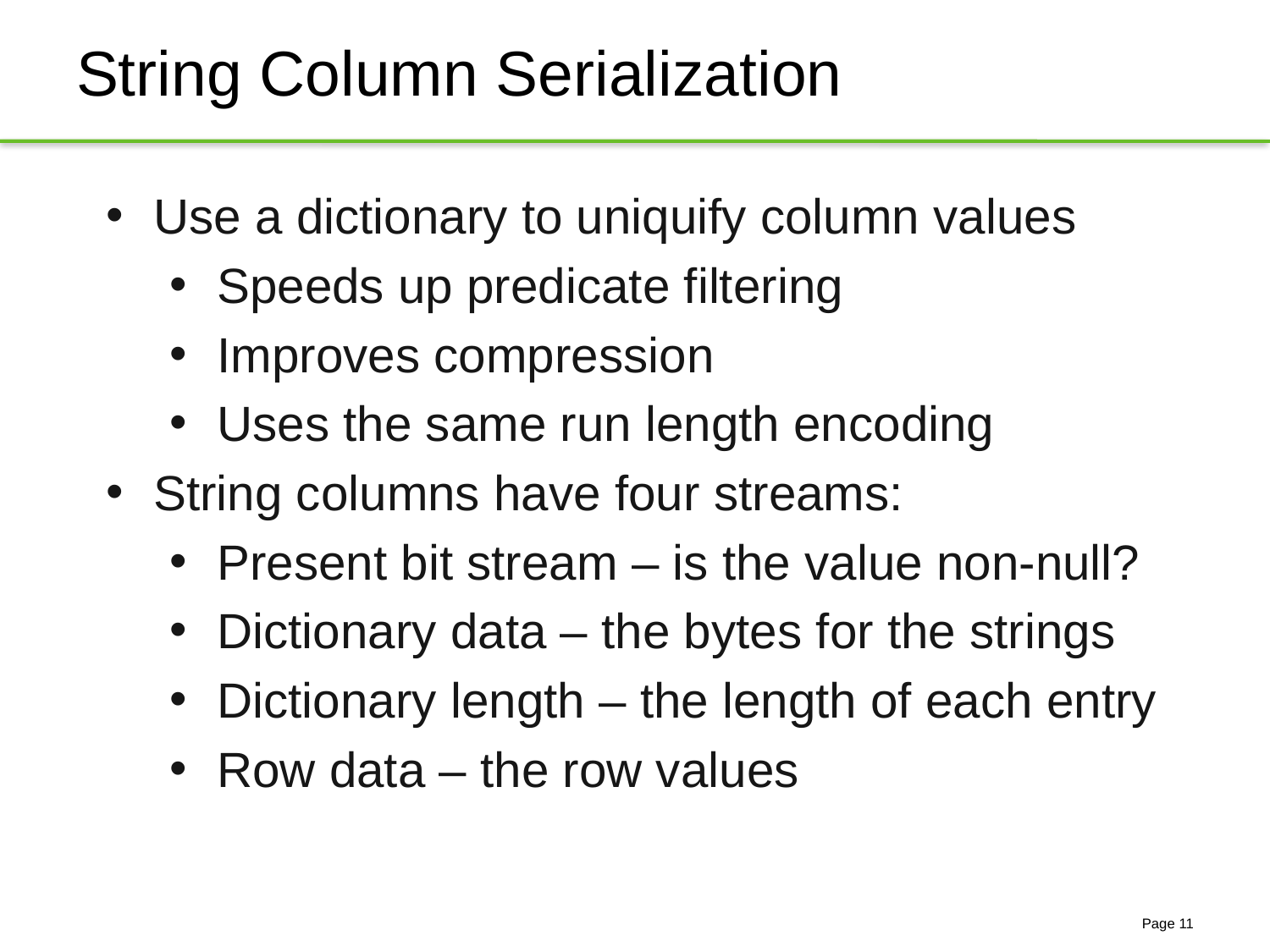

# String Column Serialization
Use a dictionary to uniquify column values
Speeds up predicate filtering
Improves compression
Uses the same run length encoding
String columns have four streams:
Present bit stream – is the value non-null?
Dictionary data – the bytes for the strings
Dictionary length – the length of each entry
Row data – the row values

Page 11